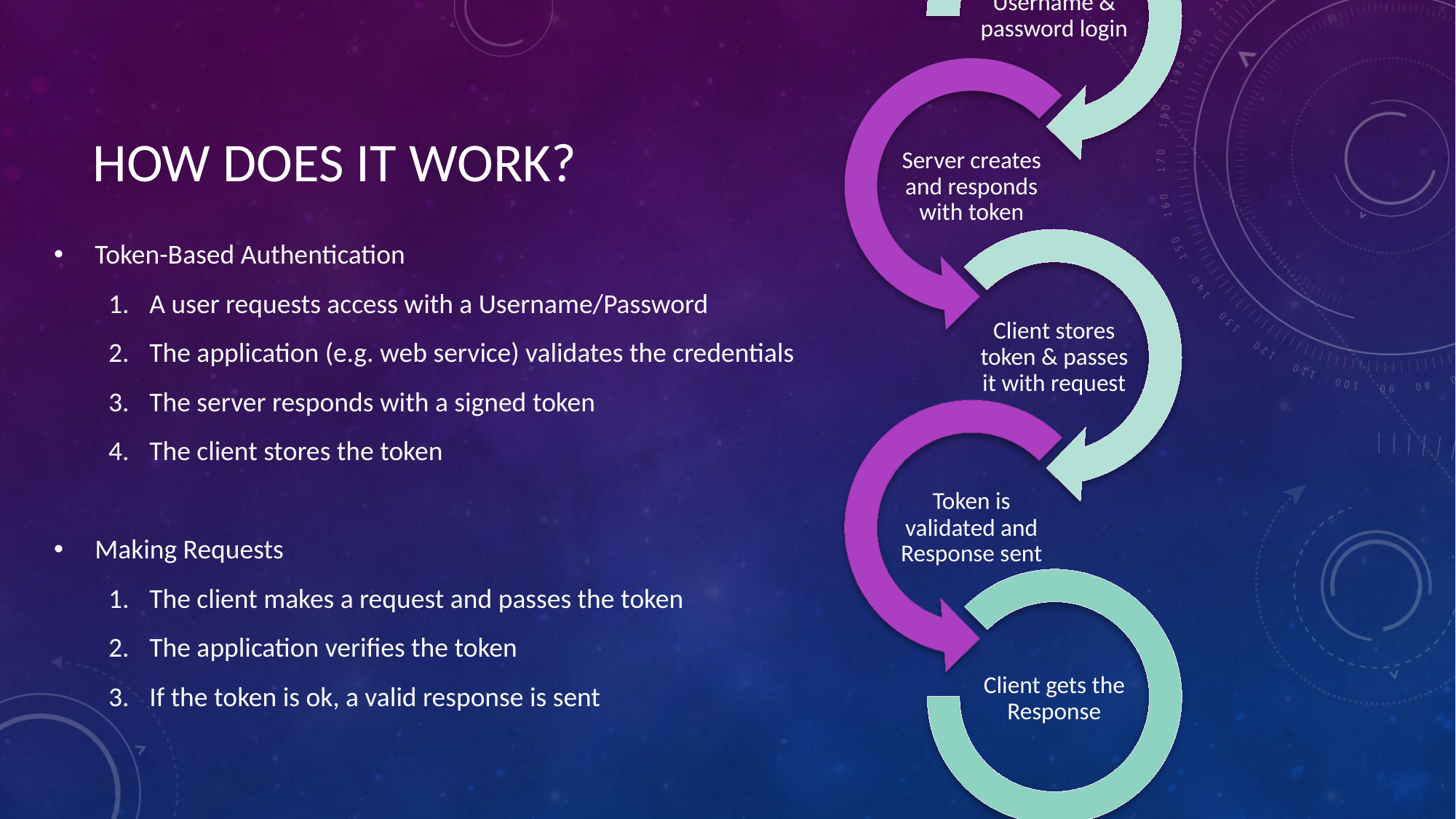

Username & password login
Server creates and responds with token
Client stores token & passes it with request
Token is validated and Response sent
Client gets the Response
# How does it work?
Token-Based Authentication
A user requests access with a Username/Password
The application (e.g. web service) validates the credentials
The server responds with a signed token
The client stores the token
Making Requests
The client makes a request and passes the token
The application verifies the token
If the token is ok, a valid response is sent